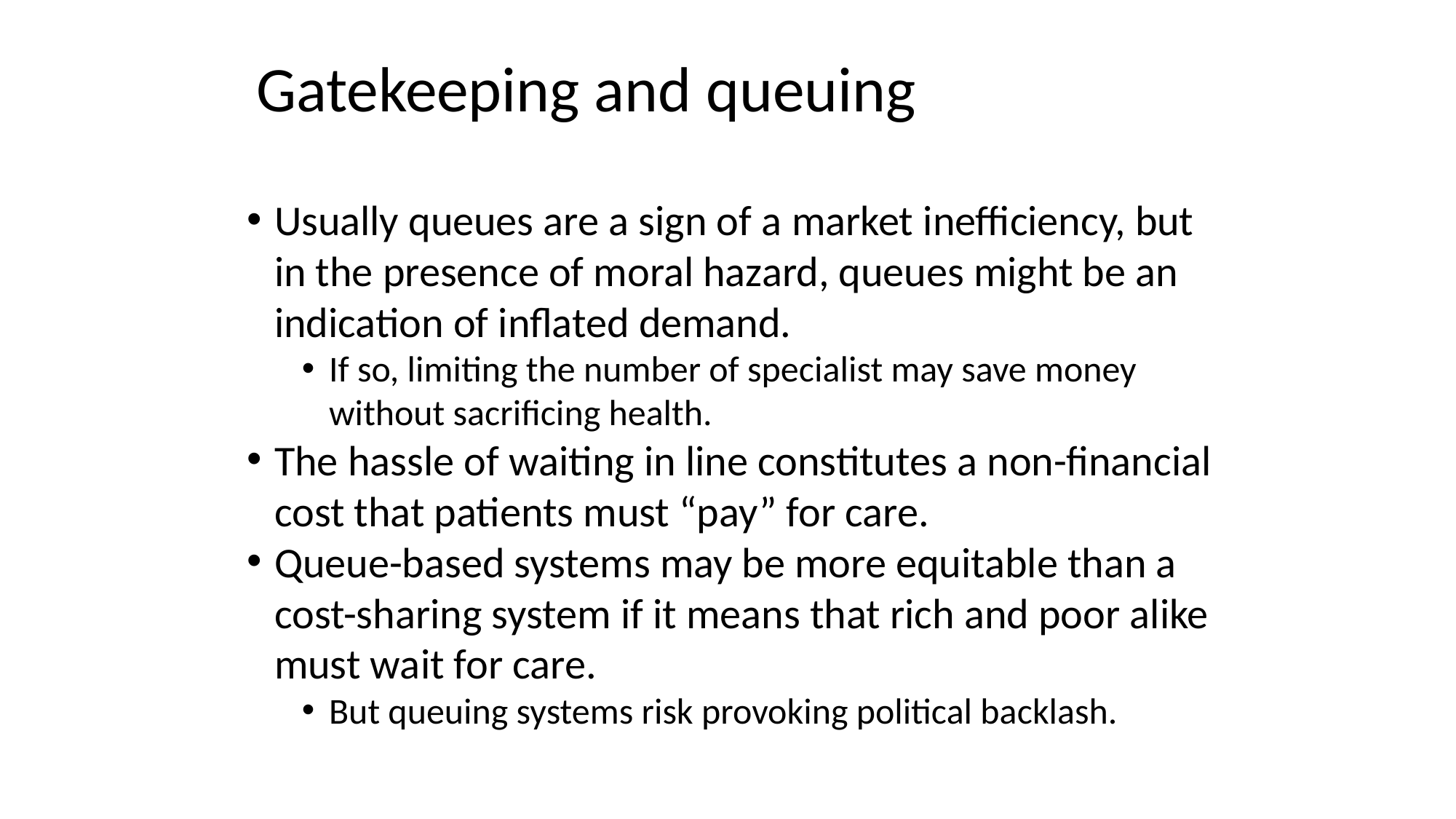

Gatekeeping and queuing

Usually queues are a sign of a market inefficiency, but in the presence of moral hazard, queues might be an indication of inflated demand.
If so, limiting the number of specialist may save money without sacrificing health.
The hassle of waiting in line constitutes a non-financial cost that patients must “pay” for care.
Queue-based systems may be more equitable than a cost-sharing system if it means that rich and poor alike must wait for care.
But queuing systems risk provoking political backlash.